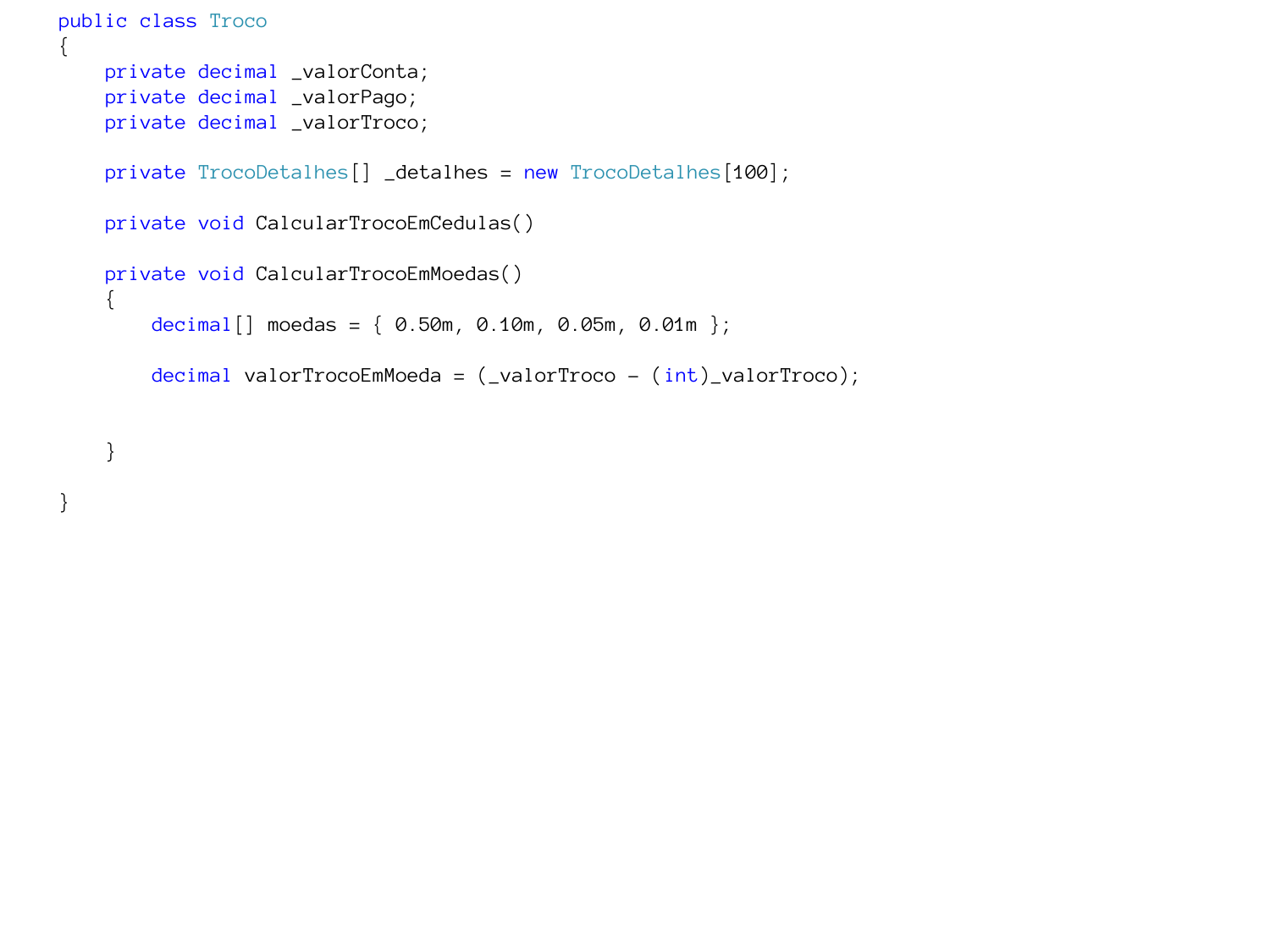

public class Troco
    {
        private decimal _valorConta;
        private decimal _valorPago;
        private decimal _valorTroco;

        private TrocoDetalhes[] _detalhes = new TrocoDetalhes[100];

        private void CalcularTrocoEmCedulas()

        private void CalcularTrocoEmMoedas()
        {
            decimal[] moedas = { 0.50m, 0.10m, 0.05m, 0.01m };

            decimal valorTrocoEmMoeda = (_valorTroco - (int)_valorTroco);

        }

    }